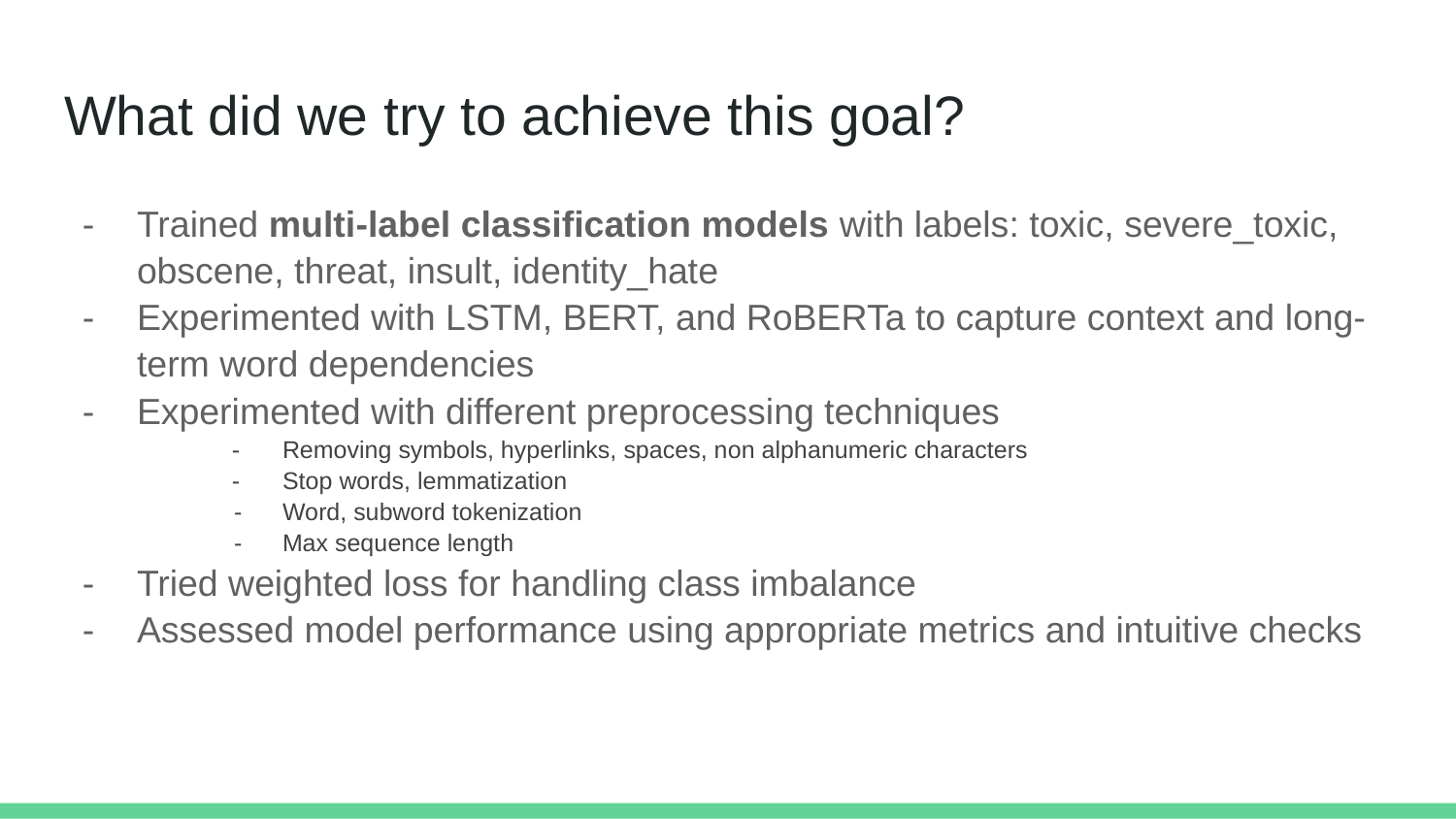

# What did we try to achieve this goal?
Trained multi-label classification models with labels: toxic, severe_toxic, obscene, threat, insult, identity_hate
Experimented with LSTM, BERT, and RoBERTa to capture context and long-term word dependencies
Experimented with different preprocessing techniques
Removing symbols, hyperlinks, spaces, non alphanumeric characters
Stop words, lemmatization
Word, subword tokenization
Max sequence length
Tried weighted loss for handling class imbalance
Assessed model performance using appropriate metrics and intuitive checks